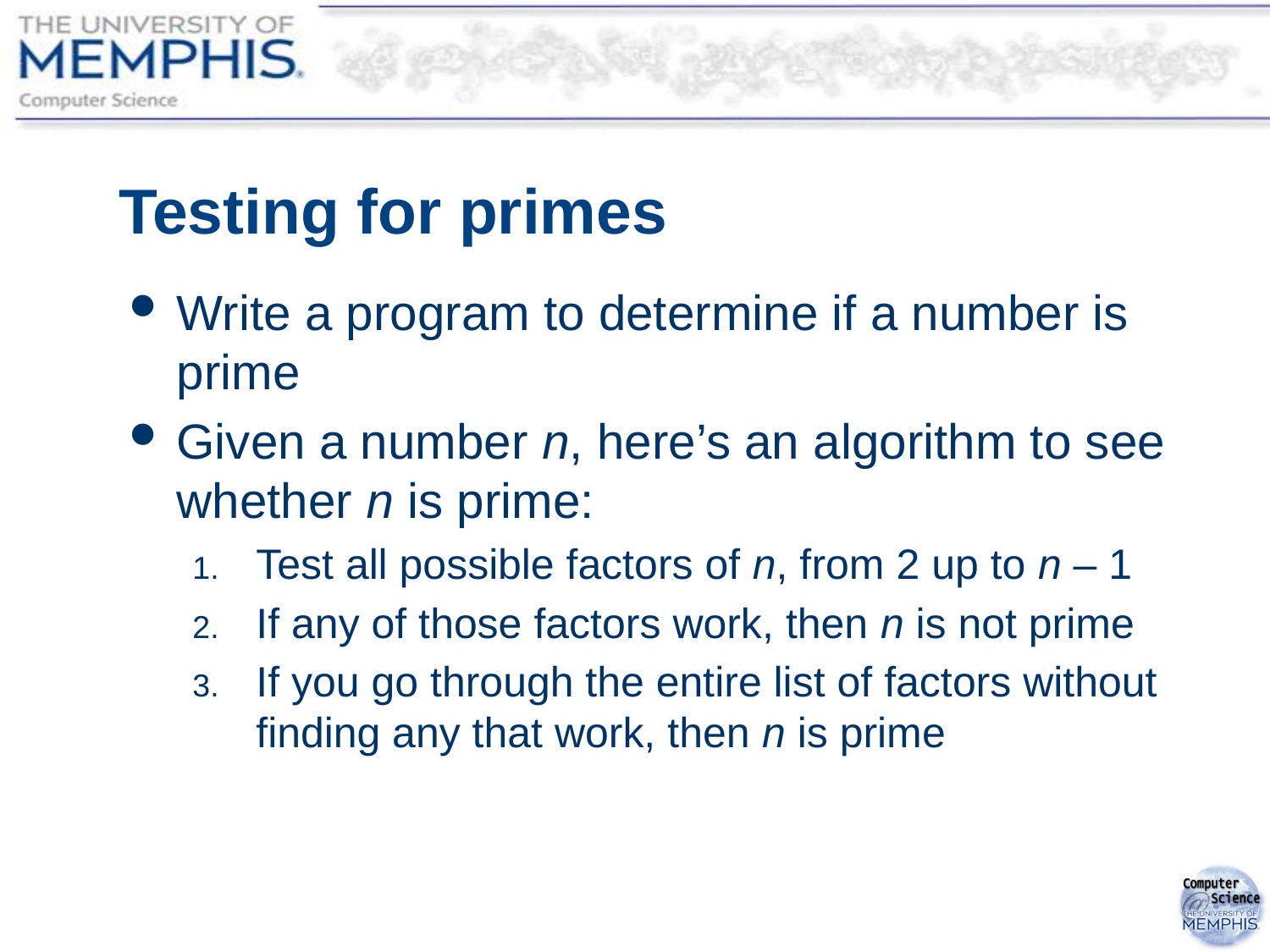

# Testing for primes
Write a program to determine if a number is prime
Given a number n, here’s an algorithm to see whether n is prime:
Test all possible factors of n, from 2 up to n – 1
If any of those factors work, then n is not prime
If you go through the entire list of factors without finding any that work, then n is prime